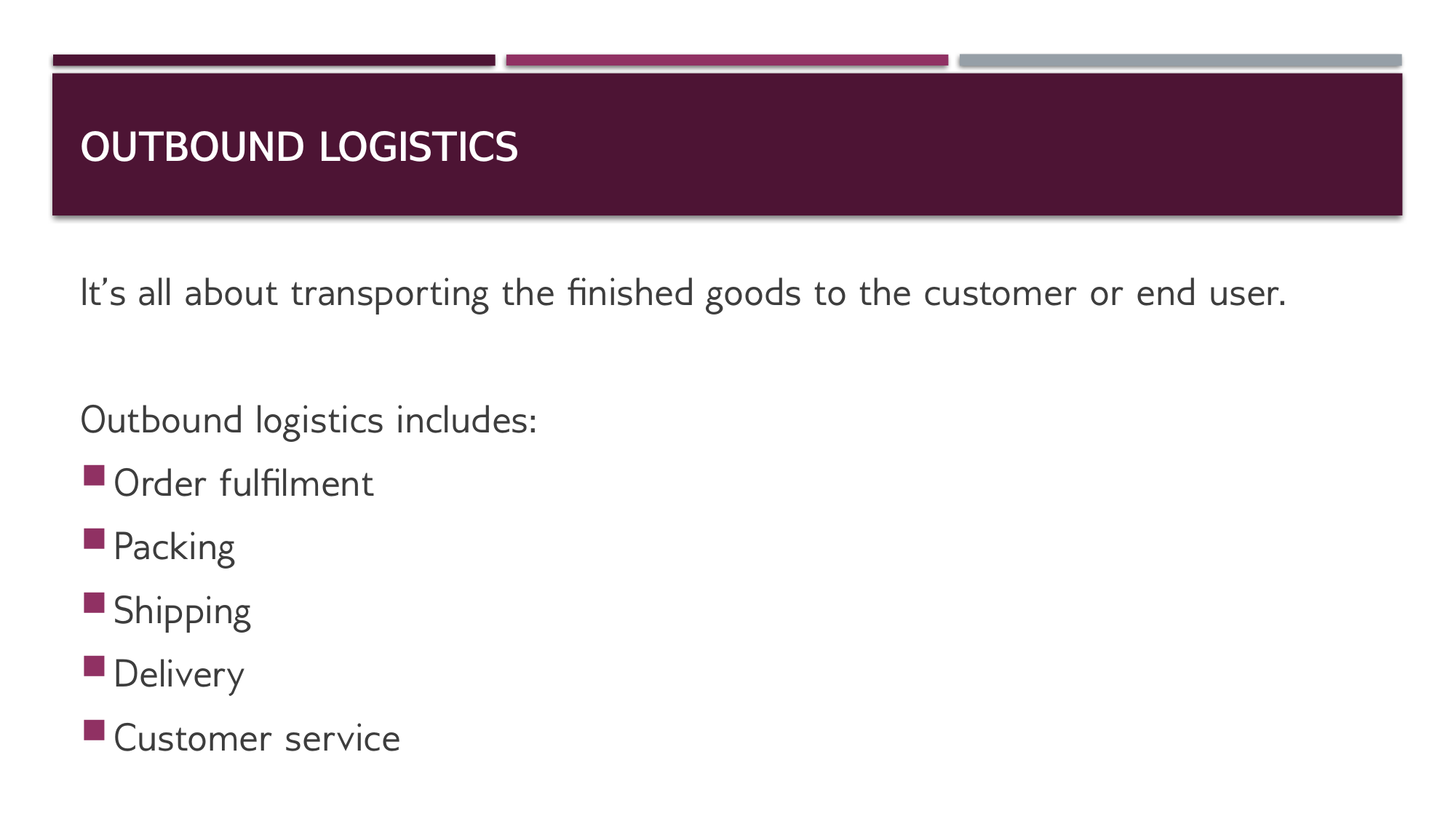

# OUTBOUND LOGISTICS
It’s all about transporting the finished goods to the customer or end user.

Outbound logistics includes:
Order fulfilment
Packing
Shipping
Delivery
Customer service